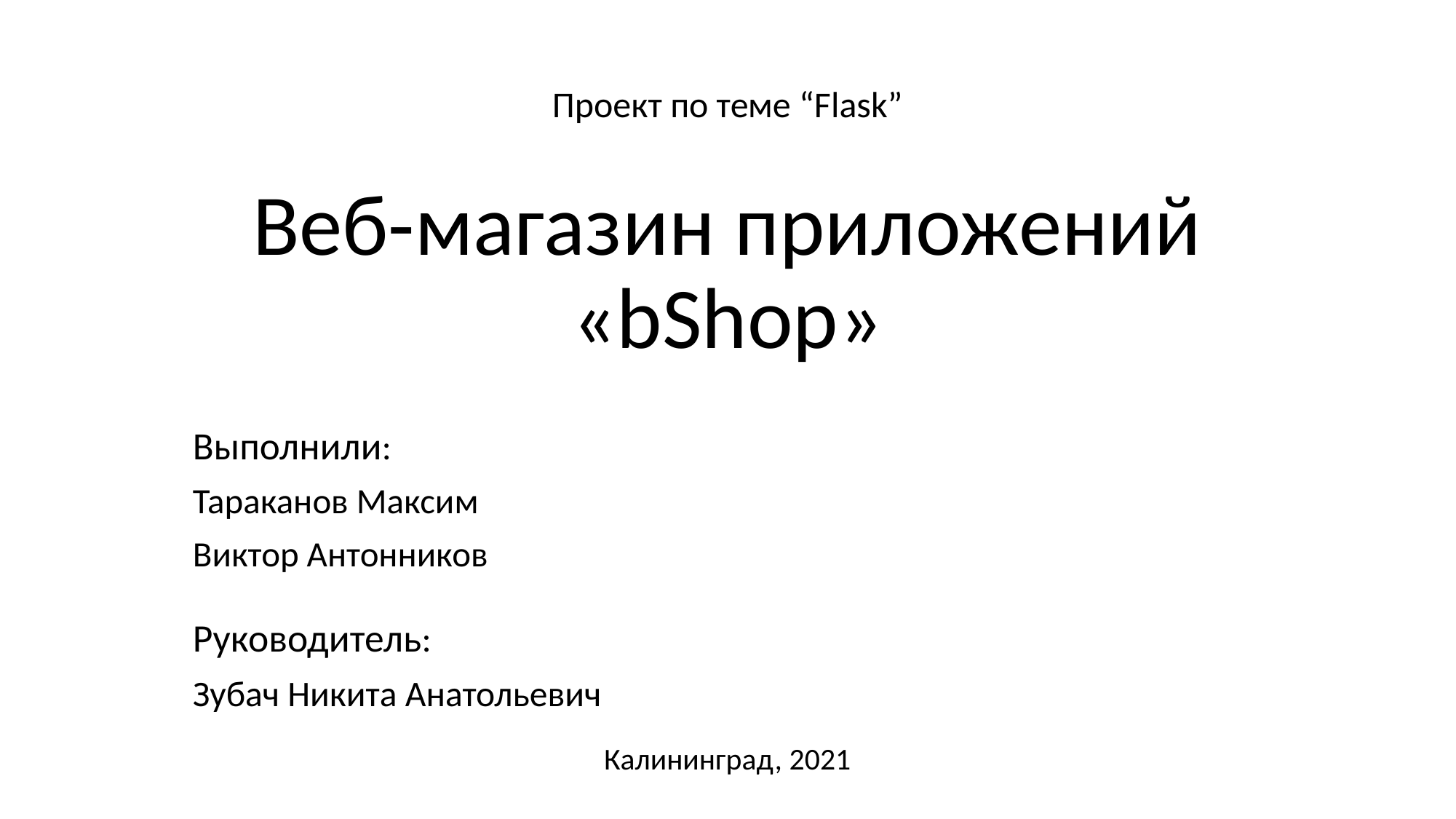

Проект по теме “Flask”
# Веб-магазин приложений «bShop»
Выполнили:
Тараканов Максим
Виктор Антонников
Руководитель:
Зубач Никита Анатольевич
Калининград, 2021